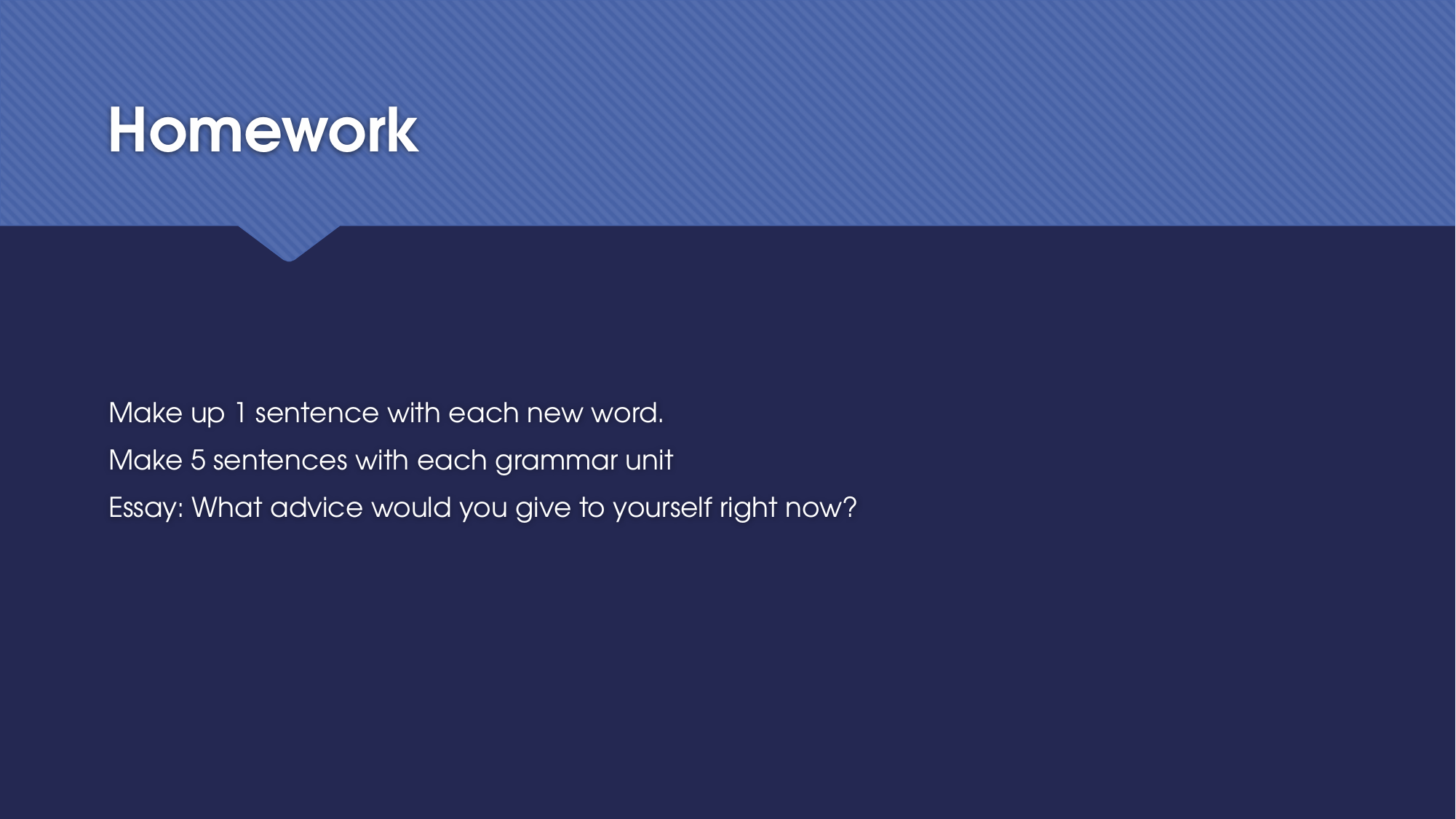

# Homework
Make up 1 sentence with each new word.
Make 5 sentences with each grammar unit
Essay: What advice would you give to yourself right now?